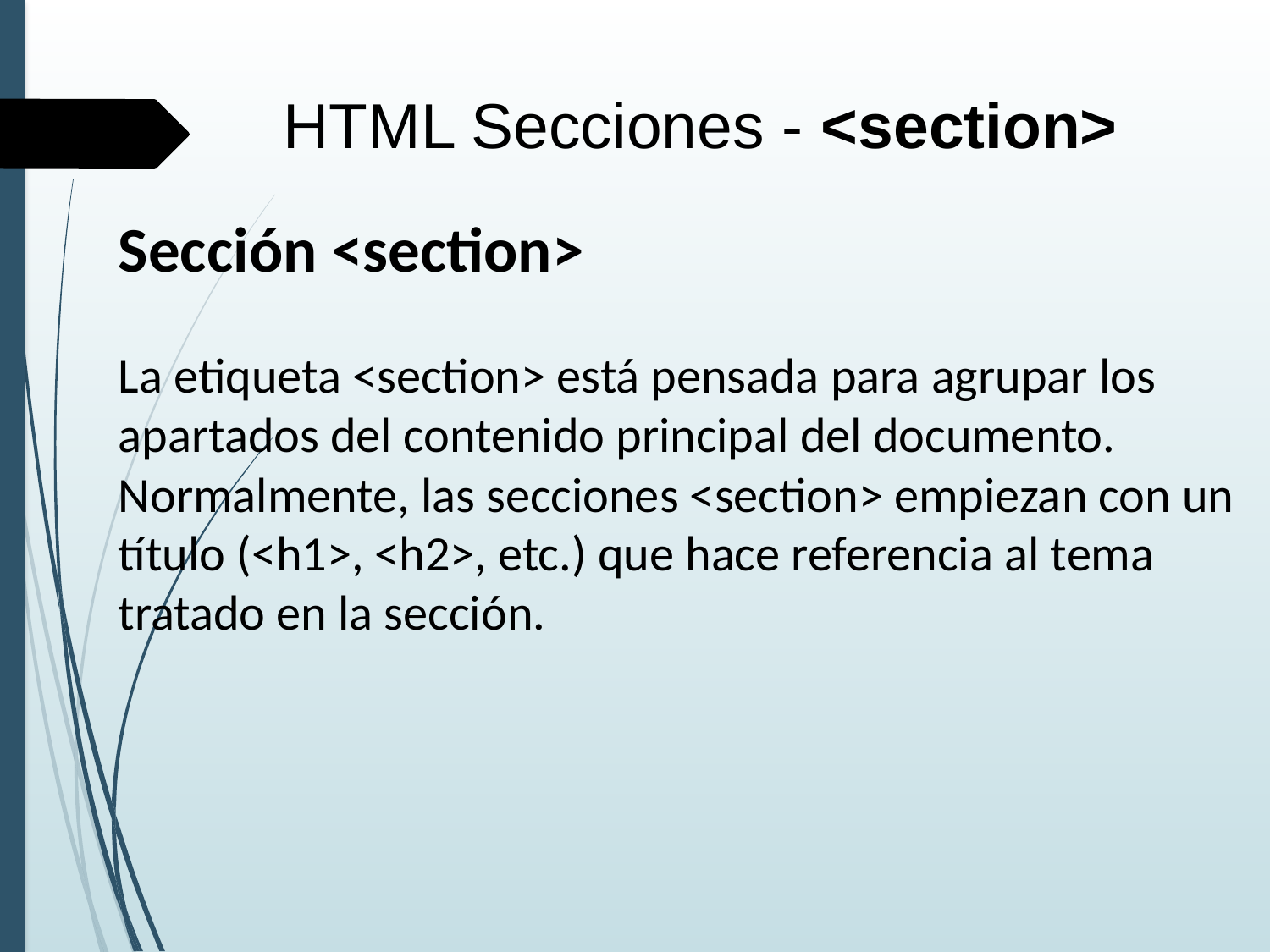

HTML Secciones - <section>
Sección <section>

La etiqueta <section> está pensada para agrupar los apartados del contenido principal del documento. Normalmente, las secciones <section> empiezan con un título (<h1>, <h2>, etc.) que hace referencia al tema tratado en la sección.